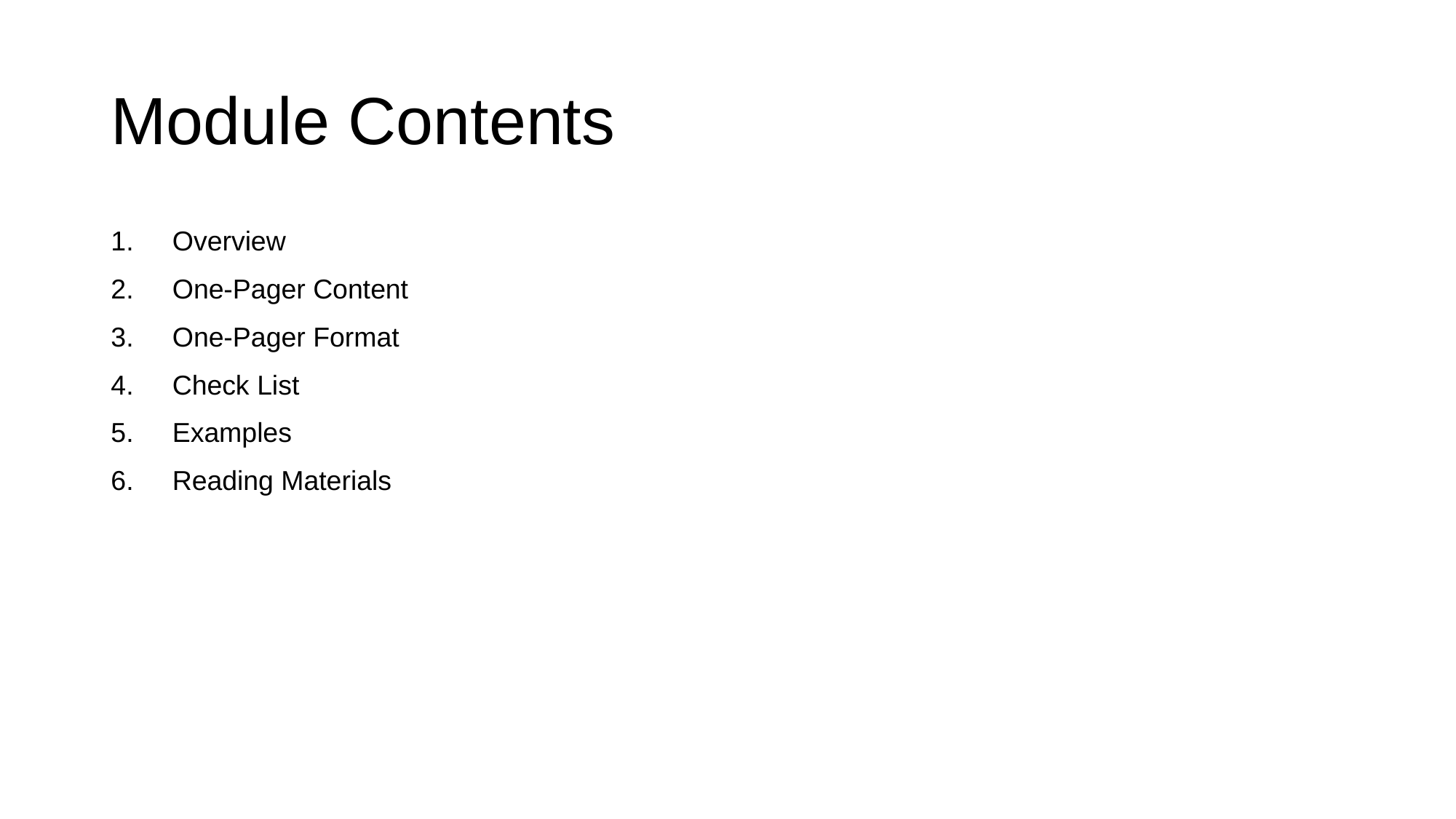

# Module Contents
Overview
One-Pager Content
One-Pager Format
Check List
Examples
Reading Materials